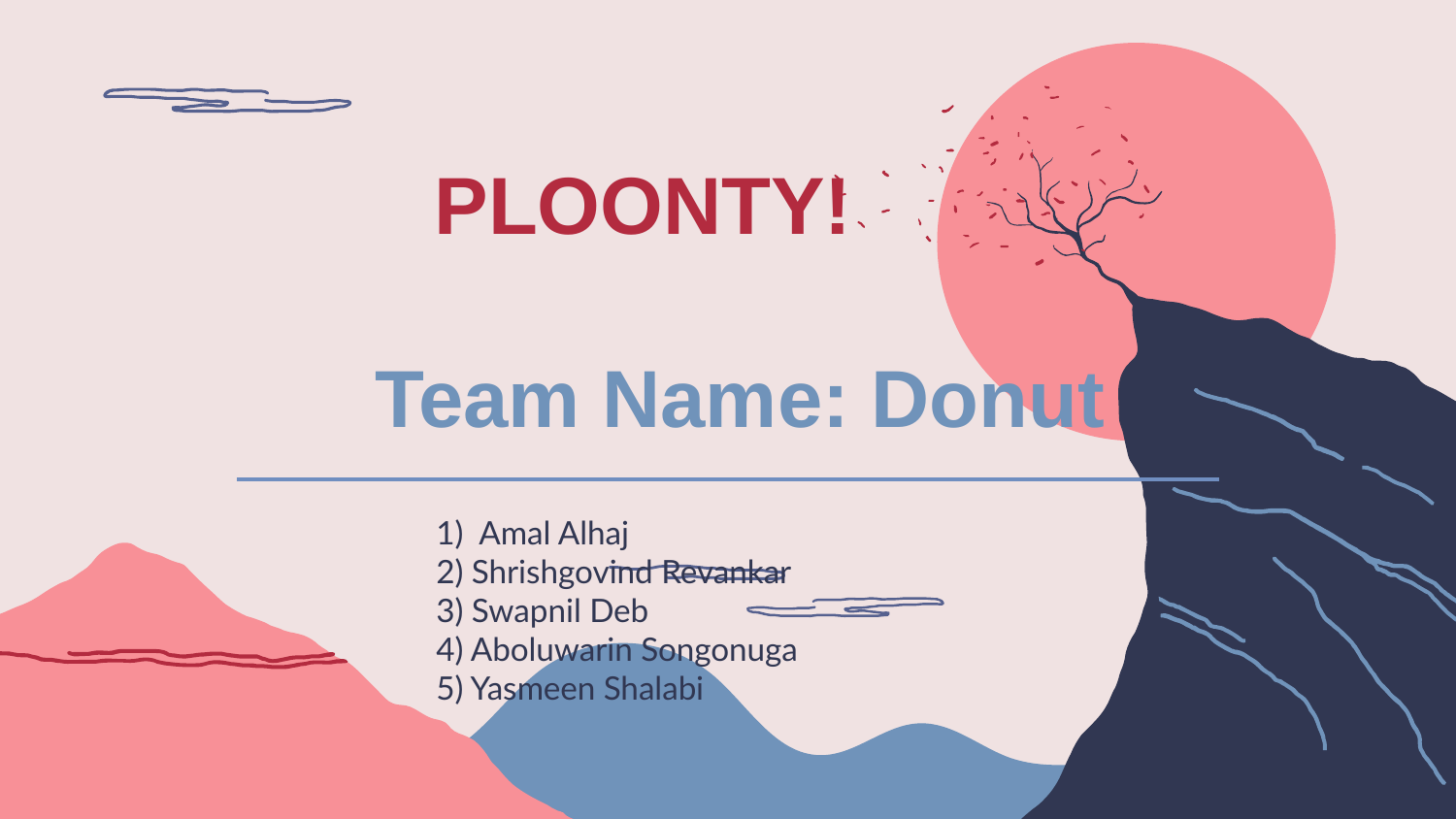

# PLOONTY!
Team Name: Donut
1)  Amal Alhaj
2) Shrishgovind Revankar
3) Swapnil Deb
4) Aboluwarin Songonuga
5) Yasmeen Shalabi